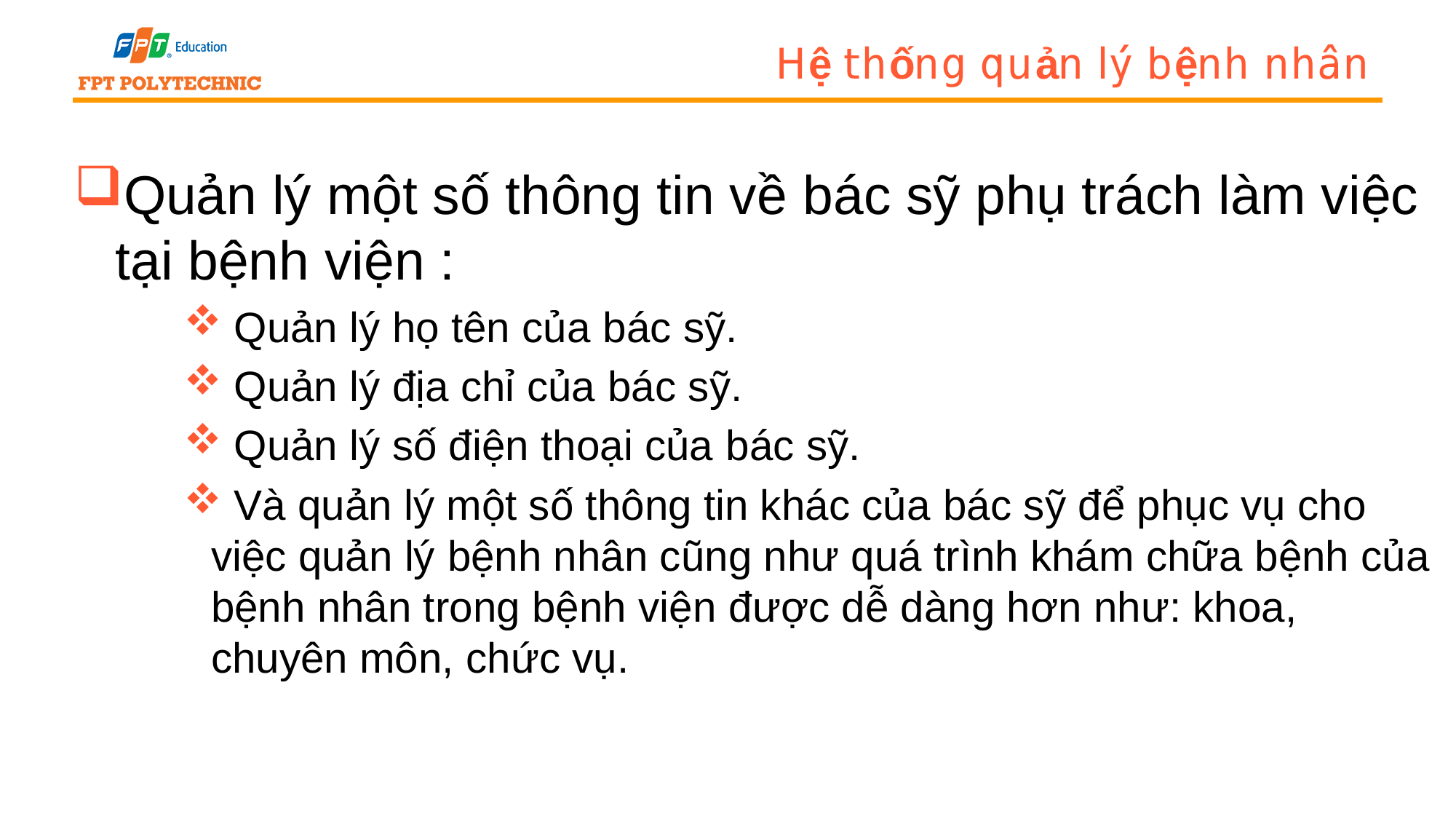

# Hệ thống quản lý bệnh nhân
Quản lý một số thông tin về bác sỹ phụ trách làm việc tại bệnh viện :
 Quản lý họ tên của bác sỹ.
 Quản lý địa chỉ của bác sỹ.
 Quản lý số điện thoại của bác sỹ.
 Và quản lý một số thông tin khác của bác sỹ để phục vụ cho việc quản lý bệnh nhân cũng như quá trình khám chữa bệnh của bệnh nhân trong bệnh viện được dễ dàng hơn như: khoa, chuyên môn, chức vụ.